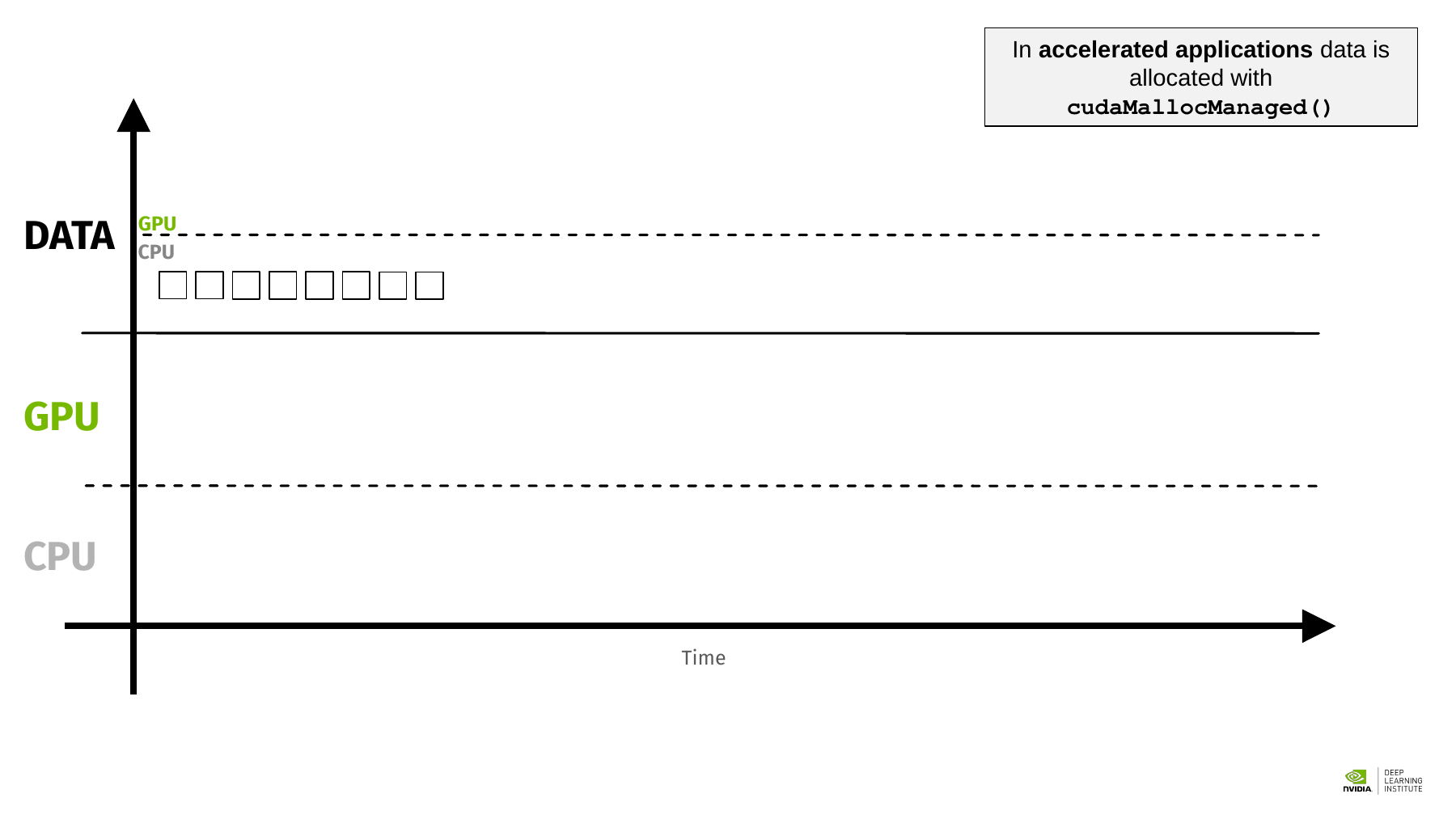

In accelerated applications data is allocated with cudaMallocManaged()
TIME
GPU
DATA
CPU

GPU
CPU
Time